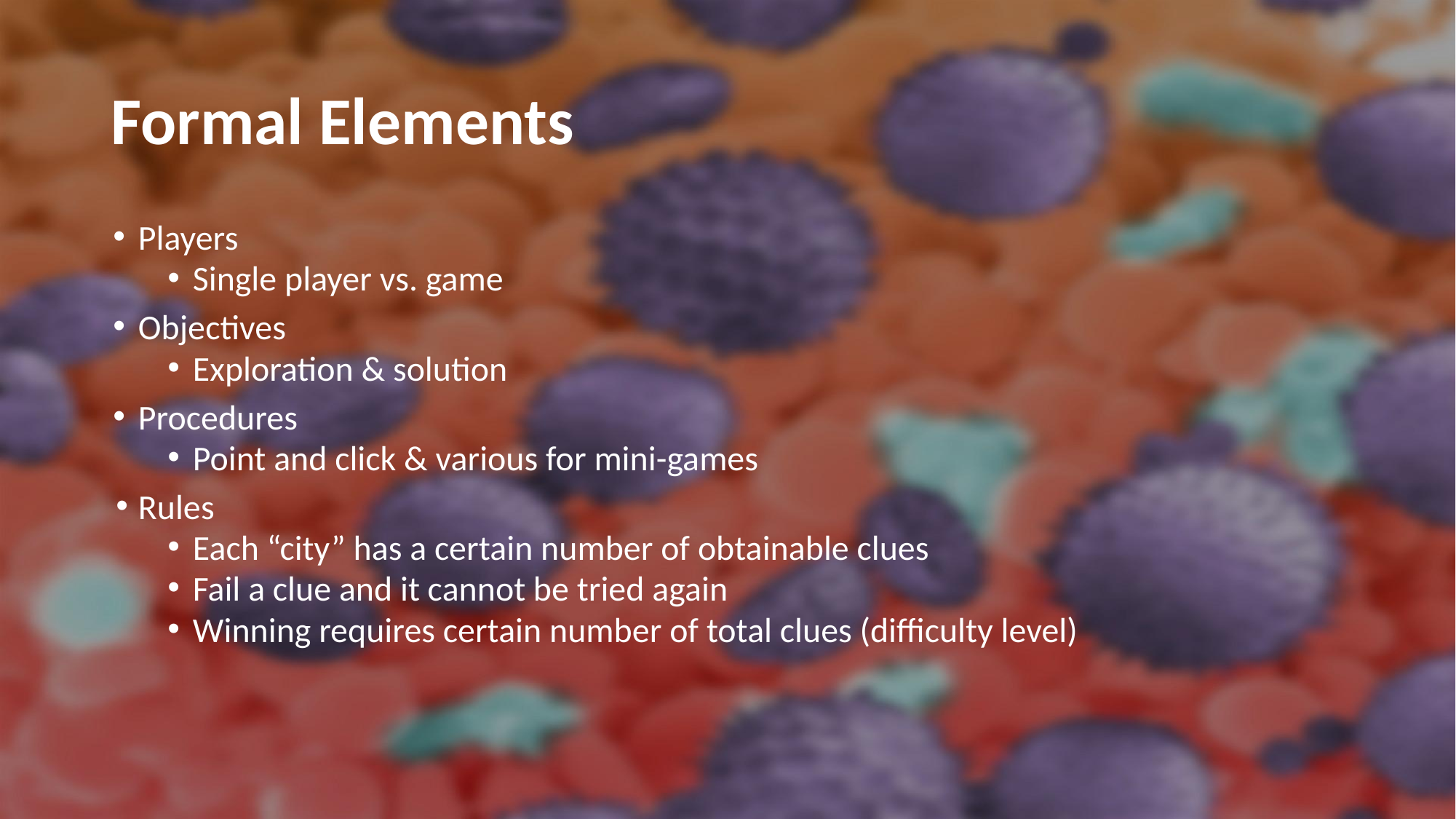

# Formal Elements
Players
Single player vs. game
Objectives
Exploration & solution
Procedures
Point and click & various for mini-games
Rules
Each “city” has a certain number of obtainable clues
Fail a clue and it cannot be tried again
Winning requires certain number of total clues (difficulty level)